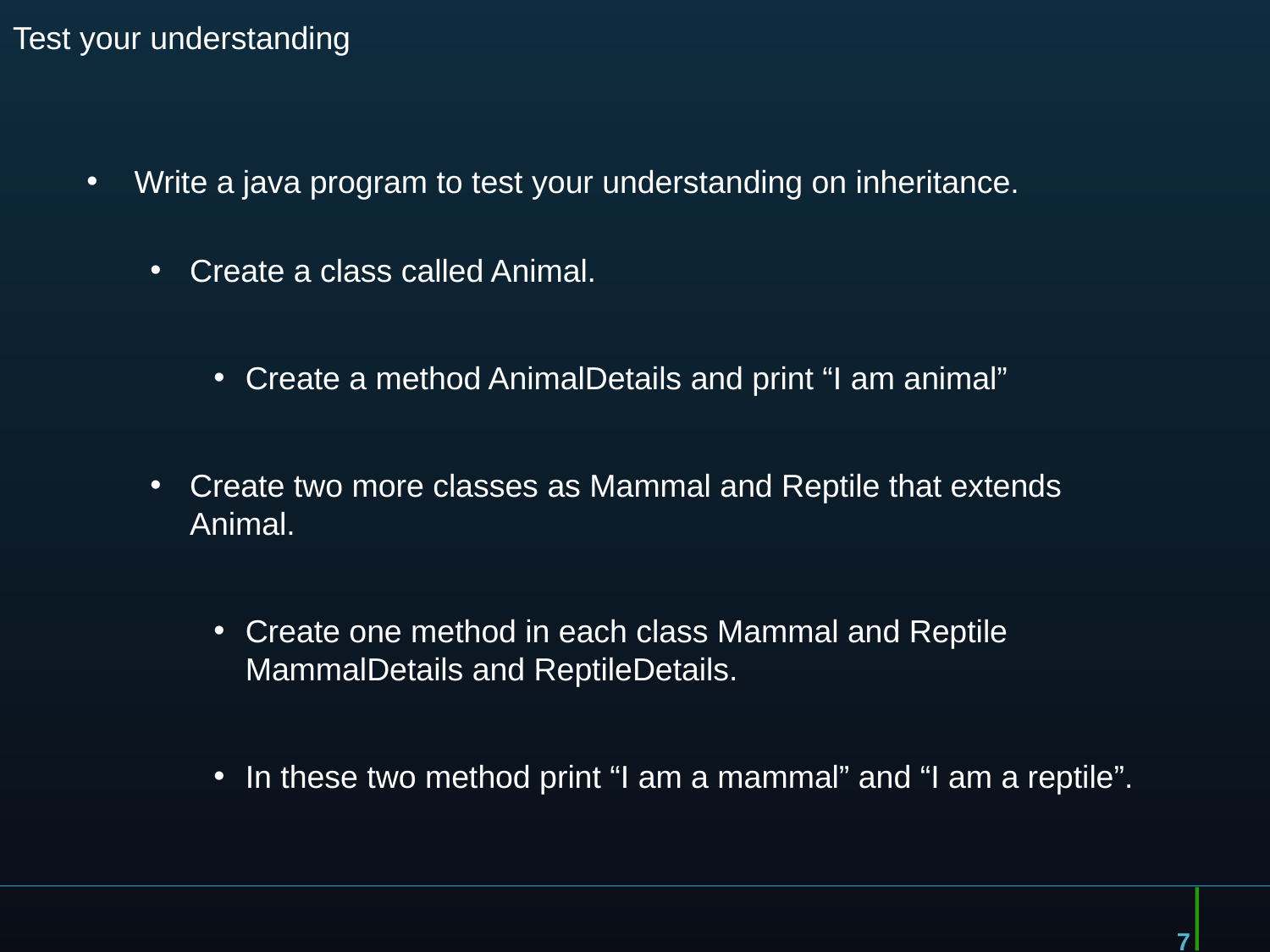

# Test your understanding
Write a java program to test your understanding on inheritance.

Create a class called Animal.

Create a method AnimalDetails and print “I am animal”

Create two more classes as Mammal and Reptile that extends Animal.

Create one method in each class Mammal and Reptile MammalDetails and ReptileDetails.

In these two method print “I am a mammal” and “I am a reptile”.
7